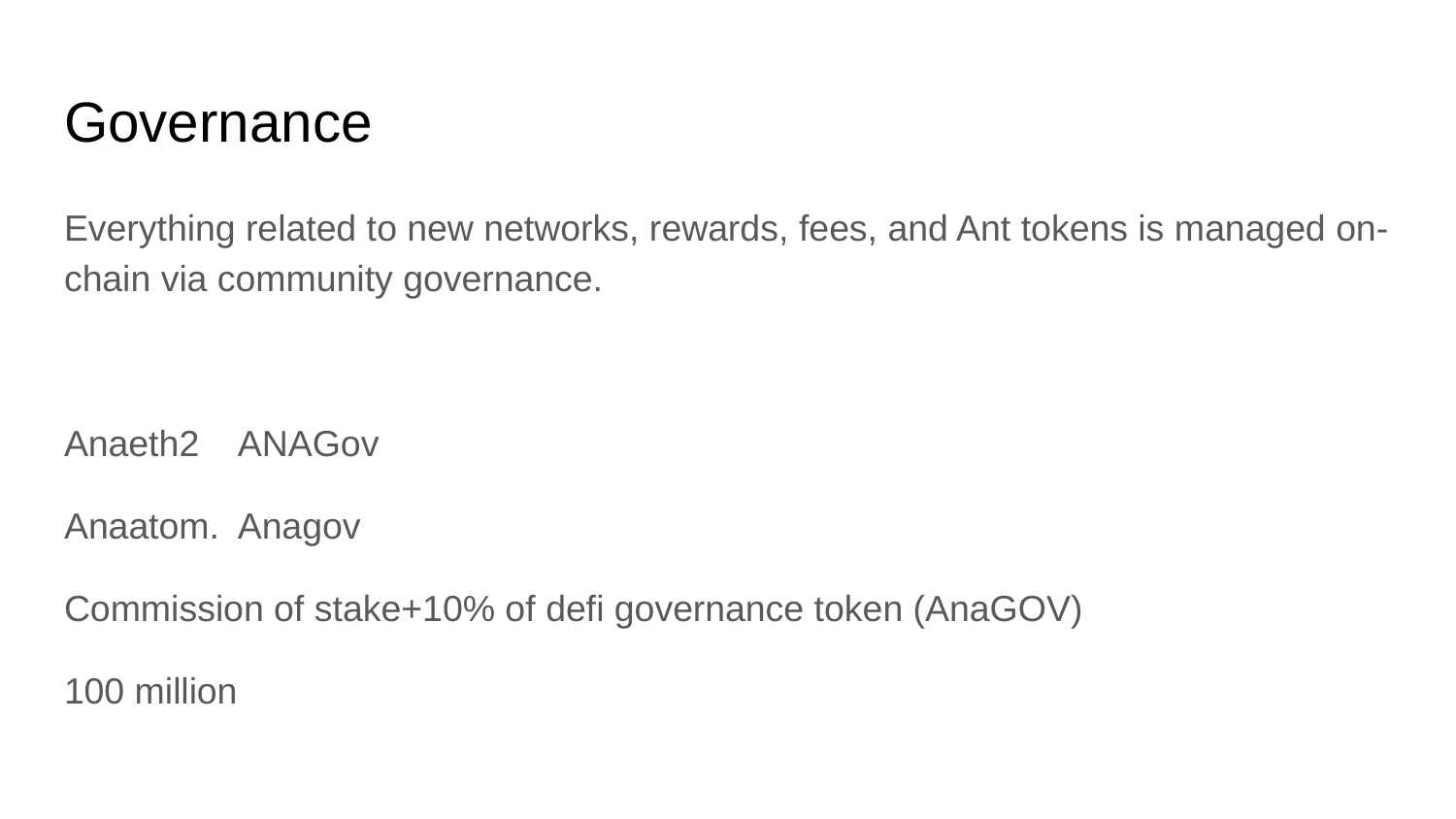

# Governance
Everything related to new networks, rewards, fees, and Ant tokens is managed on-chain via community governance.

Anaeth2    ANAGov
Anaatom.  Anagov
Commission of stake+10% of defi governance token (AnaGOV)
100 million